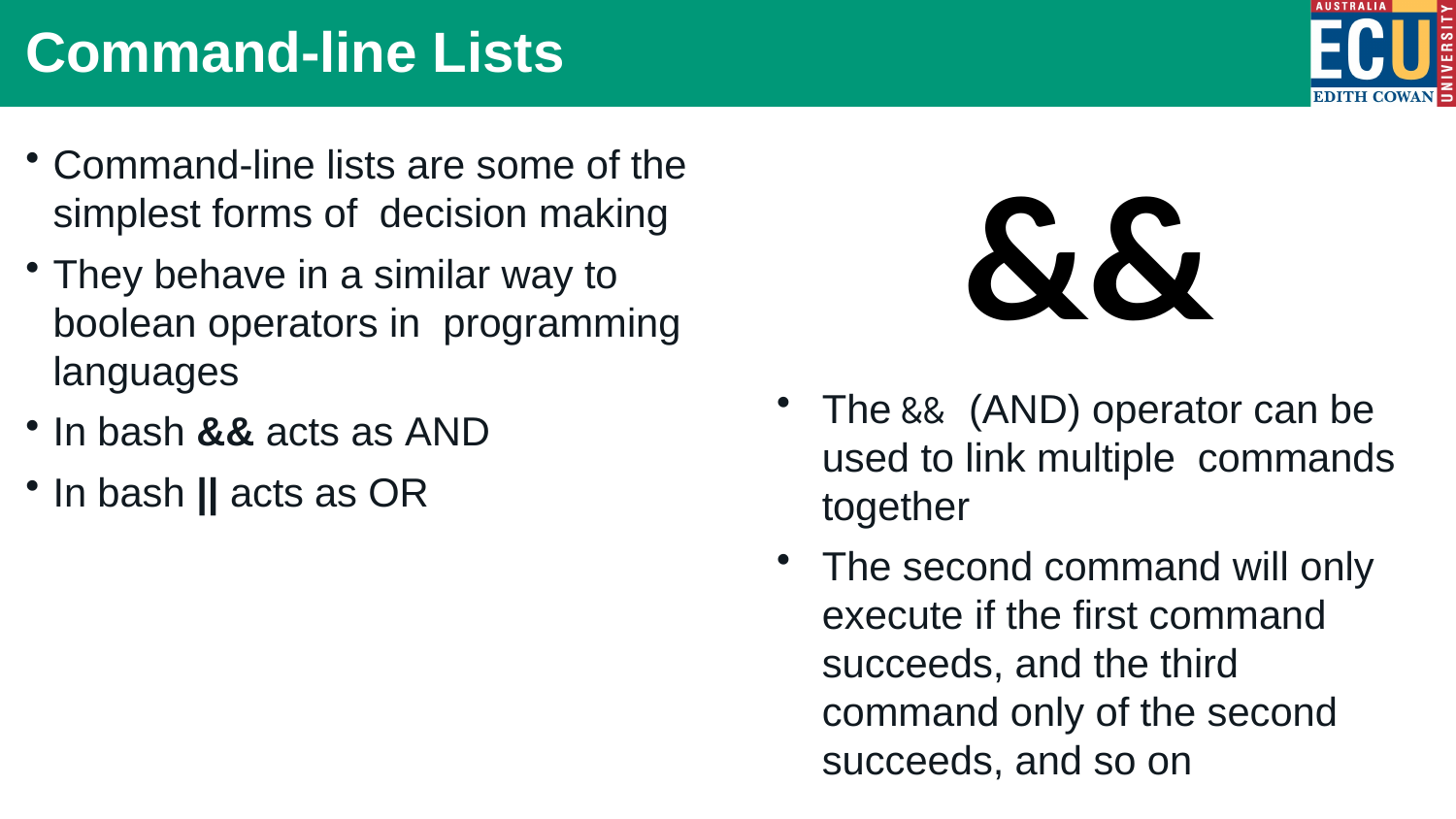

# Command-line Lists
Command-line lists are some of the simplest forms of  decision making
They behave in a similar way to boolean operators in  programming languages
In bash && acts as AND
In bash || acts as OR
&&
The && (AND) operator can be used to link multiple  commands together
The second command will only execute if the first command succeeds, and the third command only of the second succeeds, and so on